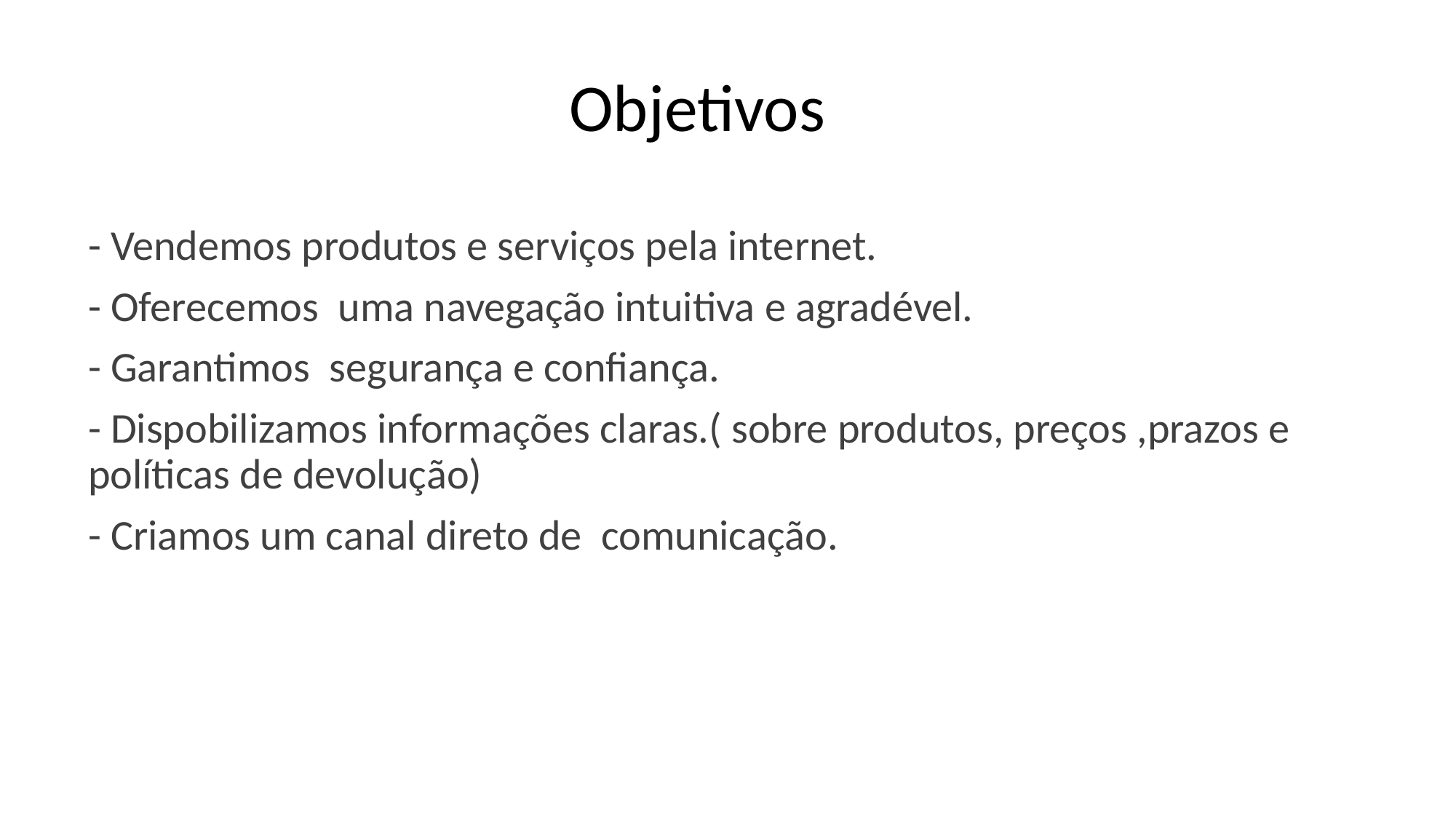

# Objetivos
- Vendemos produtos e serviços pela internet.
- Oferecemos  uma navegação intuitiva e agradével.
- Garantimos  segurança e confiança.
- Dispobilizamos informações claras.( sobre produtos, preços ,prazos e políticas de devolução)
- Criamos um canal direto de  comunicação.